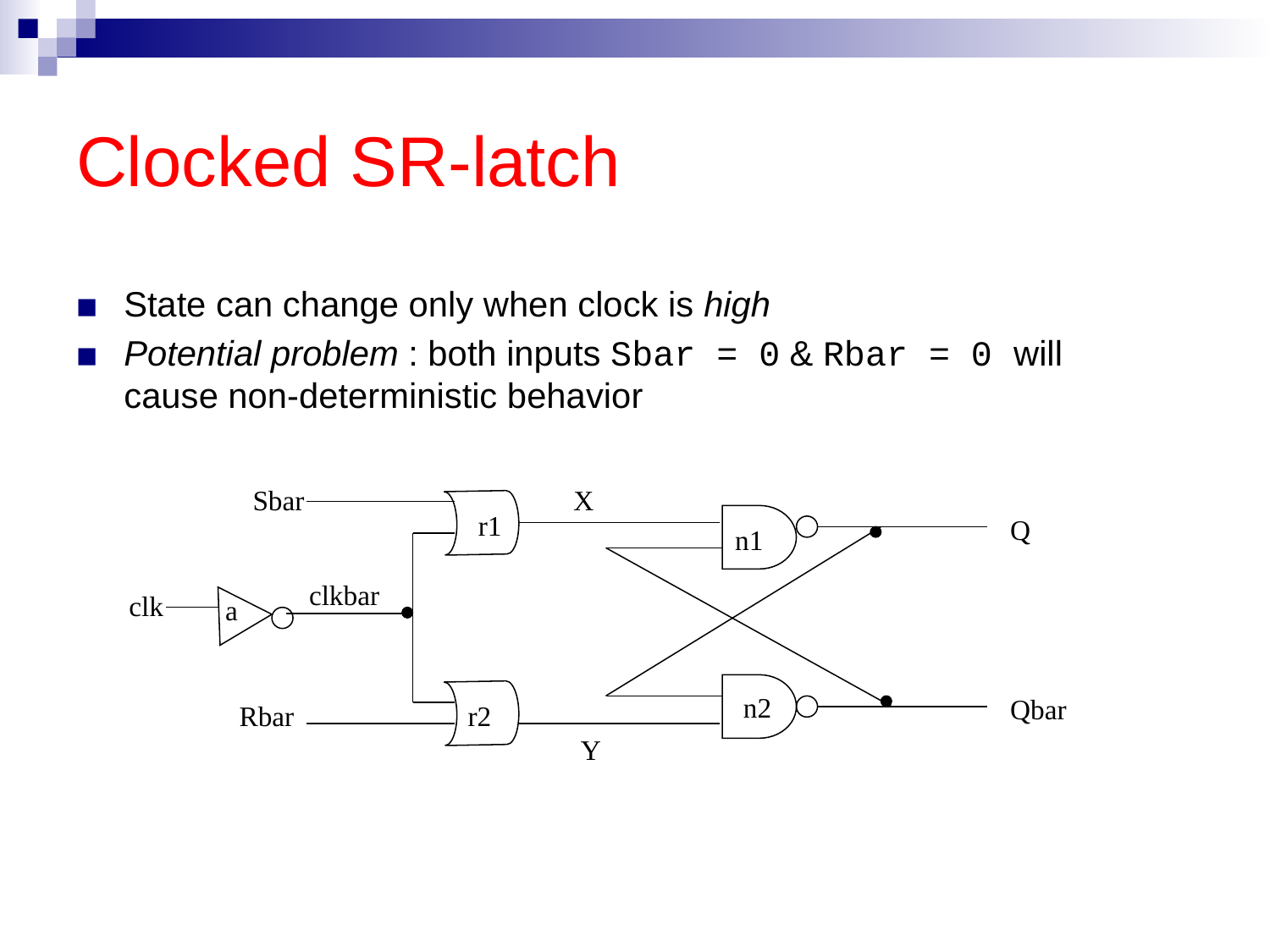

# Clocked SR-latch
State can change only when clock is high
Potential problem : both inputs Sbar = 0 & Rbar = 0 will cause non-deterministic behavior
Sbar
X

r1

Q
n1

clkbar
clk
a

n2
Qbar
Rbar
r2

Y